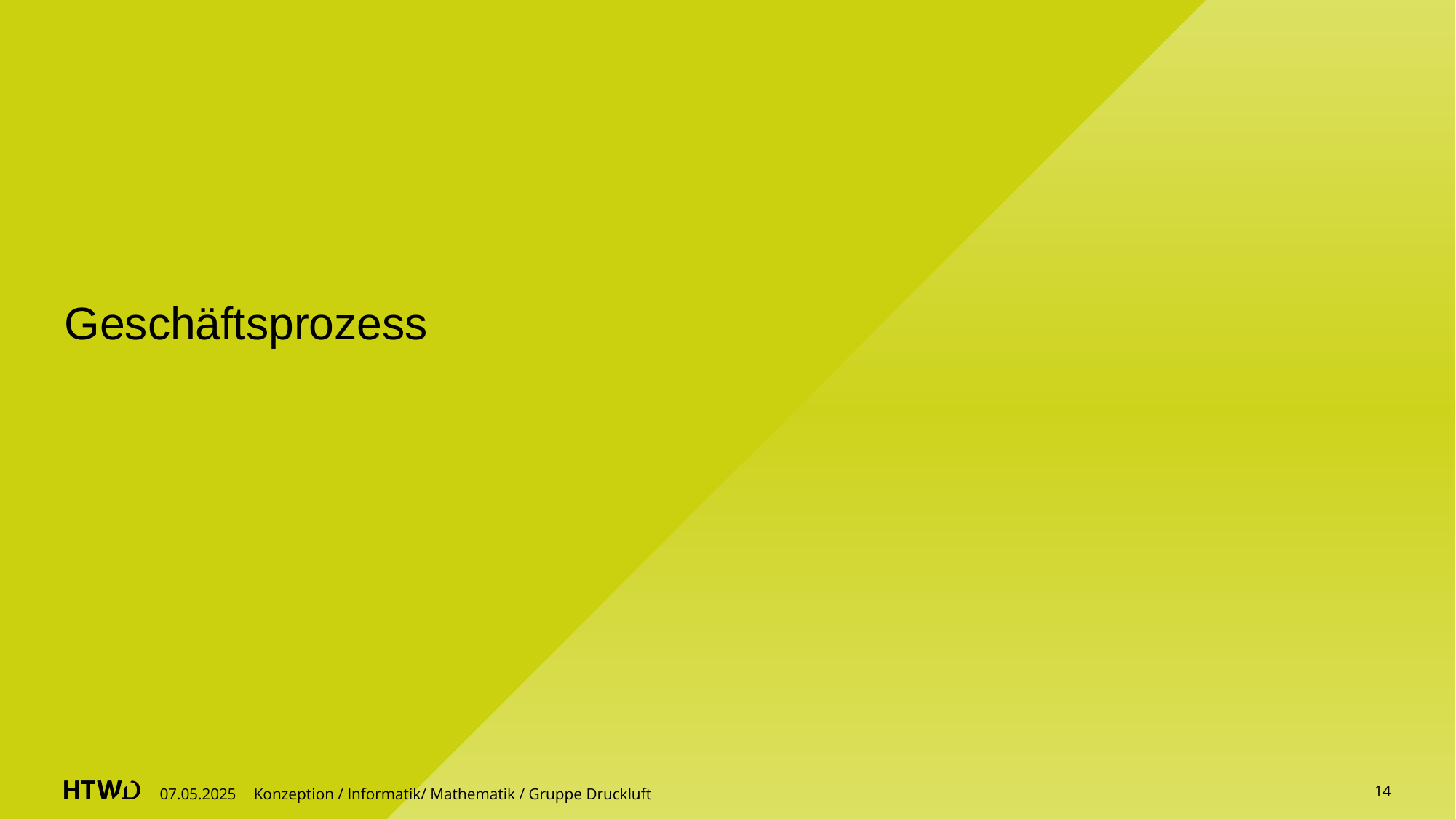

# Geschäftsprozess
07.05.2025
Konzeption / Informatik/ Mathematik / Gruppe Druckluft
14